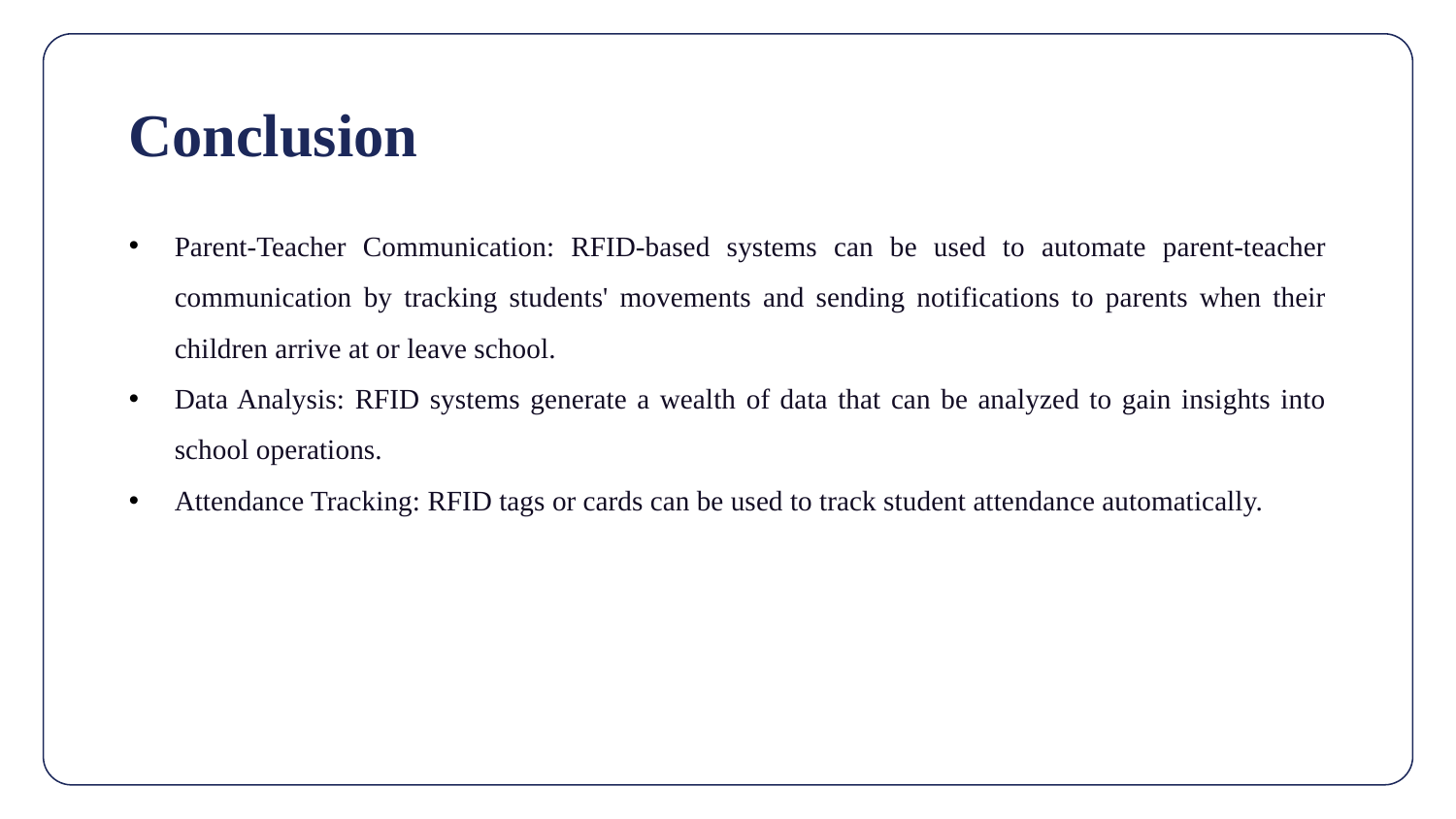

# Conclusion
Parent-Teacher Communication: RFID-based systems can be used to automate parent-teacher communication by tracking students' movements and sending notifications to parents when their children arrive at or leave school.
Data Analysis: RFID systems generate a wealth of data that can be analyzed to gain insights into school operations.
Attendance Tracking: RFID tags or cards can be used to track student attendance automatically.